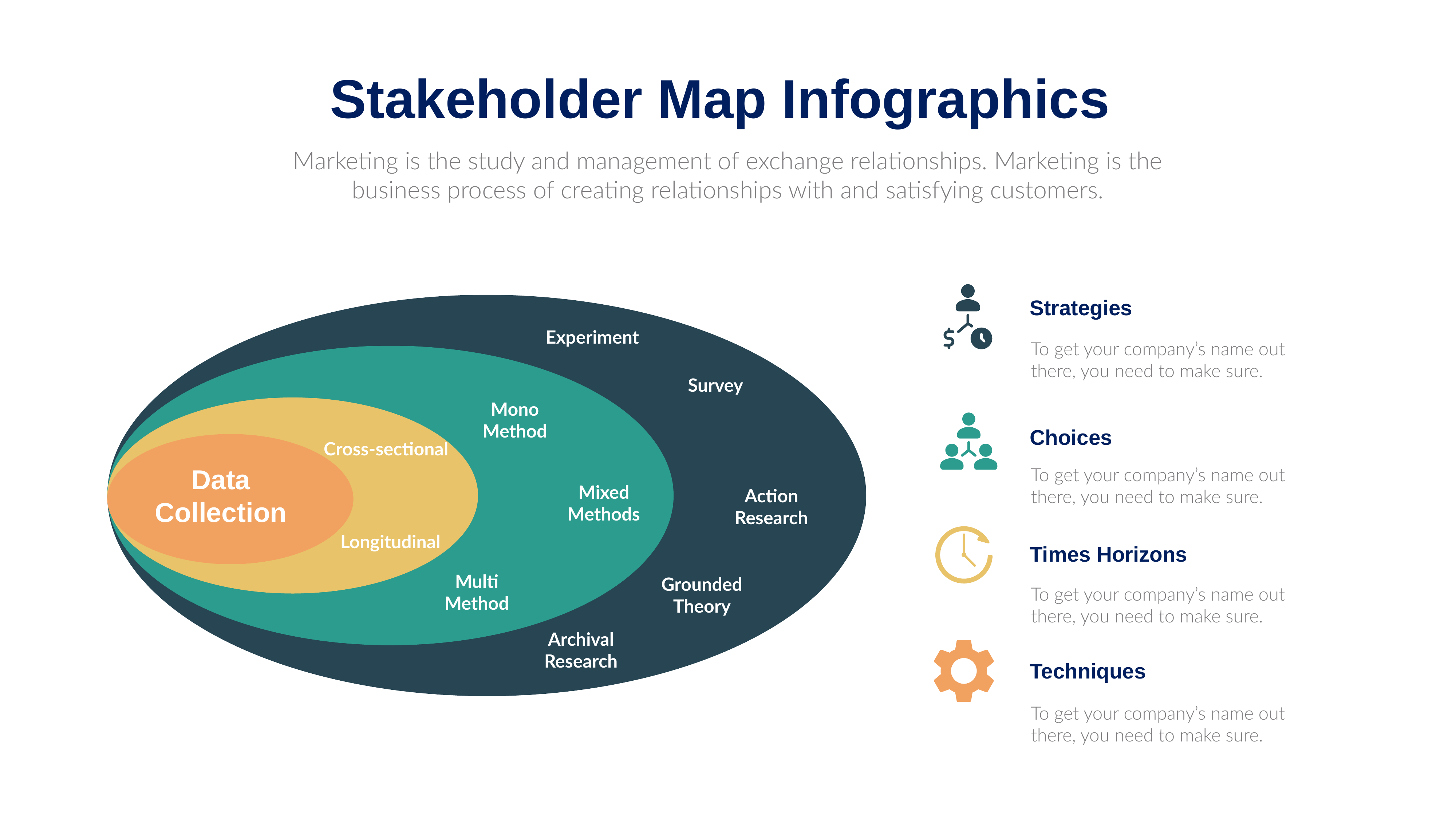

Stakeholder Map Infographics
Marketing is the study and management of exchange relationships. Marketing is the business process of creating relationships with and satisfying customers.

Strategies

Experiment
To get your company’s name out there, you need to make sure.
Survey
Mono Method

Choices
Cross-sectional
Data Collection
To get your company’s name out there, you need to make sure.
Mixed
Methods
Action
Research

Longitudinal
Times Horizons
Multi
Method
Grounded
Theory
To get your company’s name out there, you need to make sure.
Archival
Research

Techniques
To get your company’s name out there, you need to make sure.